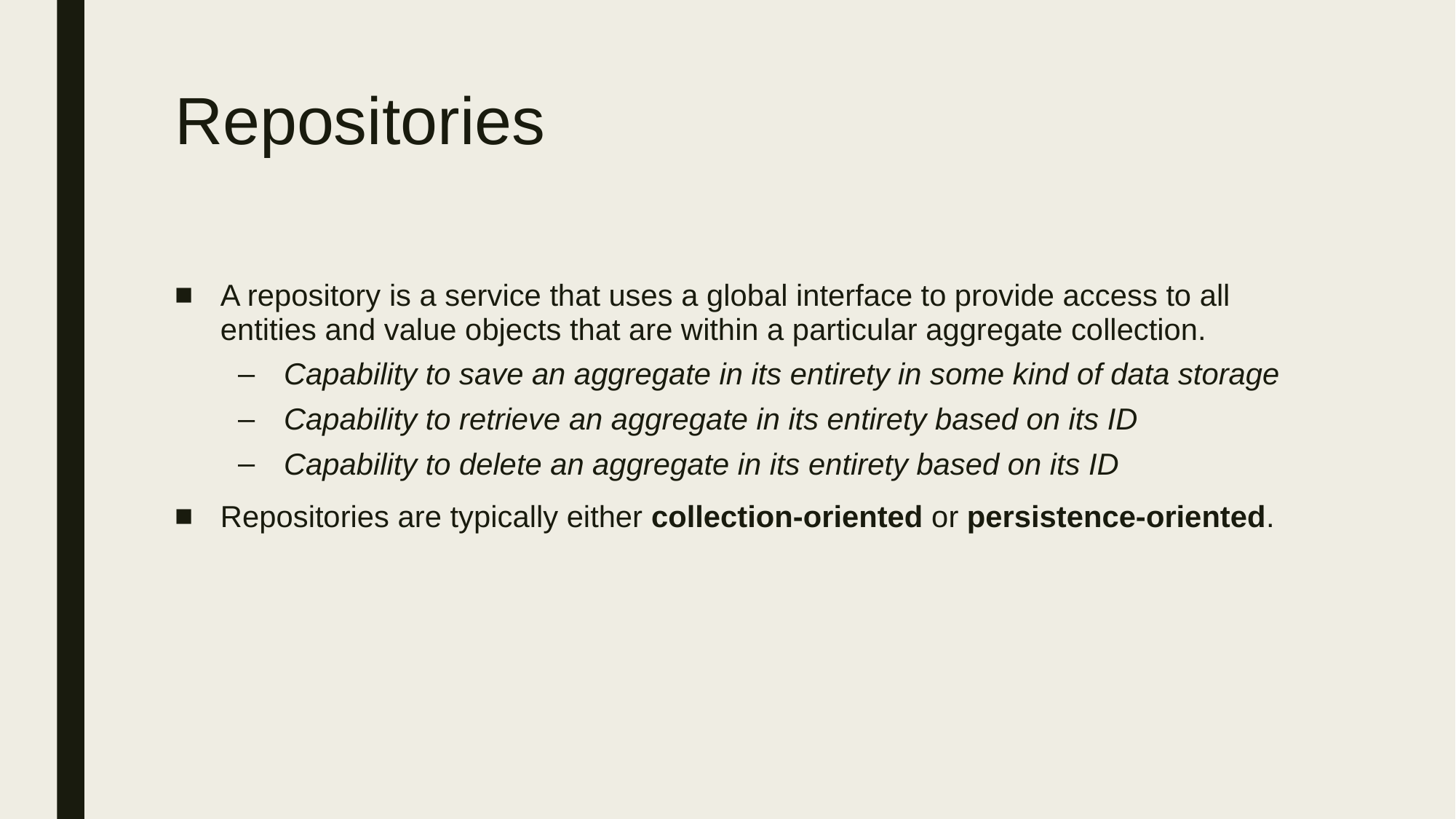

# Repositories
A repository is a service that uses a global interface to provide access to all entities and value objects that are within a particular aggregate collection.
Capability to save an aggregate in its entirety in some kind of data storage
Capability to retrieve an aggregate in its entirety based on its ID
Capability to delete an aggregate in its entirety based on its ID
Repositories are typically either collection-oriented or persistence-oriented.